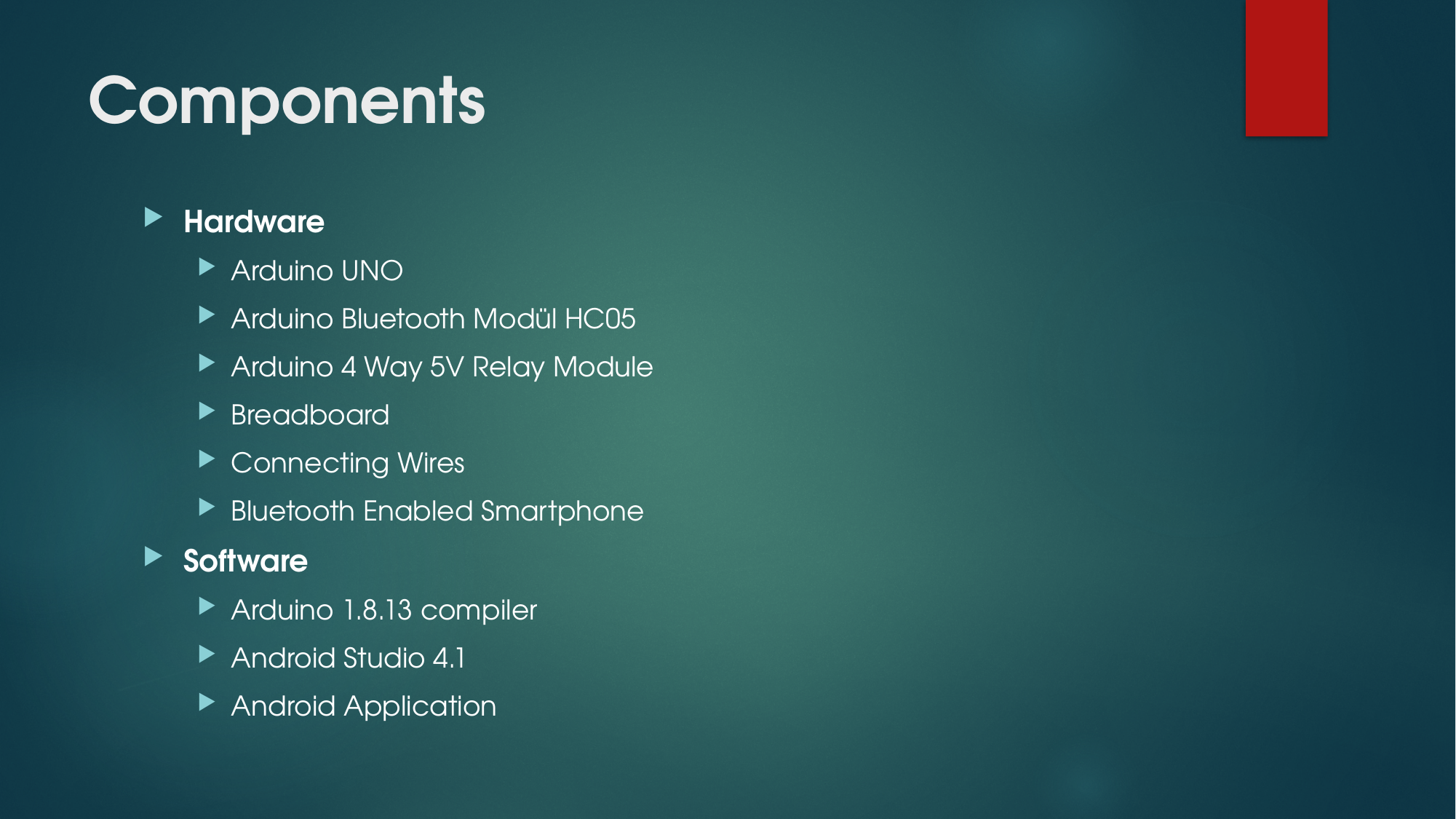

# Components
Hardware
Arduino UNO
Arduino Bluetooth Modül HC05
Arduino 4 Way 5V Relay Module
Breadboard
Connecting Wires
Bluetooth Enabled Smartphone
Software
Arduino 1.8.13 compiler
Android Studio 4.1
Android Application